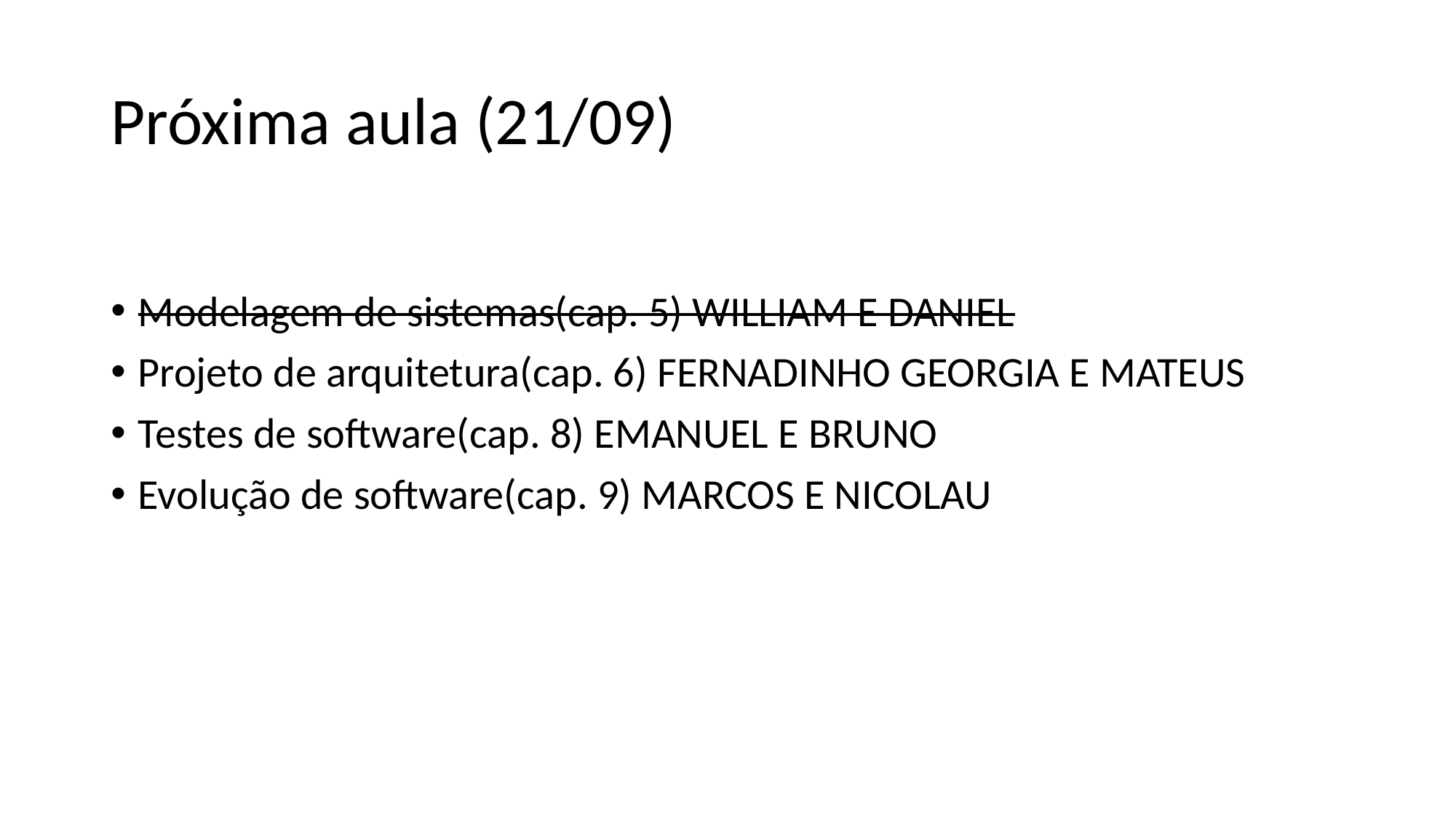

# Próxima aula (21/09)

Modelagem de sistemas(cap. 5) WILLIAM E DANIEL
Projeto de arquitetura(cap. 6) FERNADINHO GEORGIA E MATEUS
Testes de software(cap. 8) EMANUEL E BRUNO
Evolução de software(cap. 9) MARCOS E NICOLAU